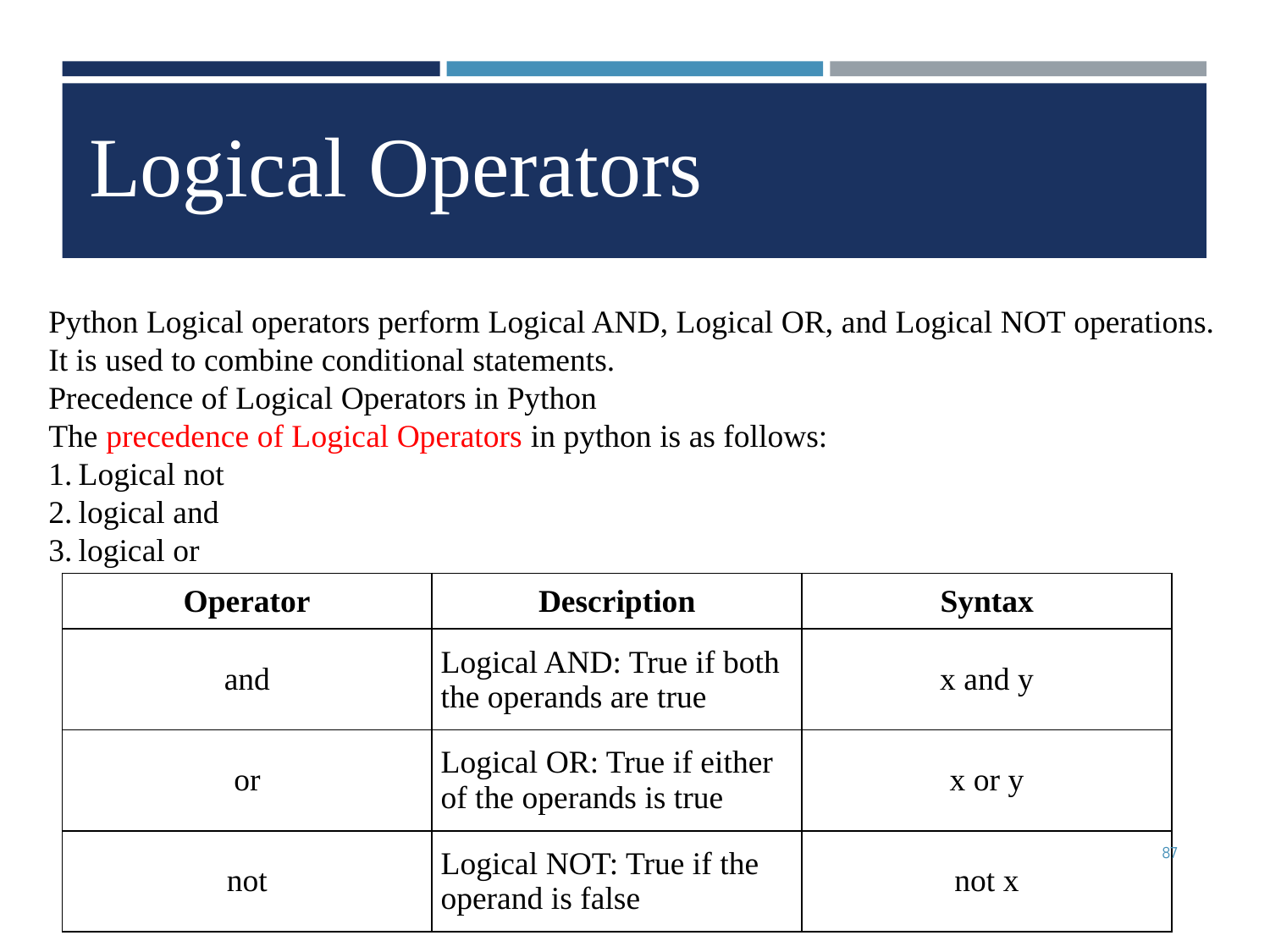

Logical Operators

Python Logical operators perform Logical AND, Logical OR, and Logical NOT operations. It is used to combine conditional statements.
Precedence of Logical Operators in Python
The precedence of Logical Operators in python is as follows:
Logical not
logical and
logical or

| Operator | Description | Syntax |
| --- | --- | --- |
| and | Logical AND: True if both the operands are true | x and y |
| or | Logical OR: True if either of the operands is true | x or y |
| not | Logical NOT: True if the operand is false | not x |
87